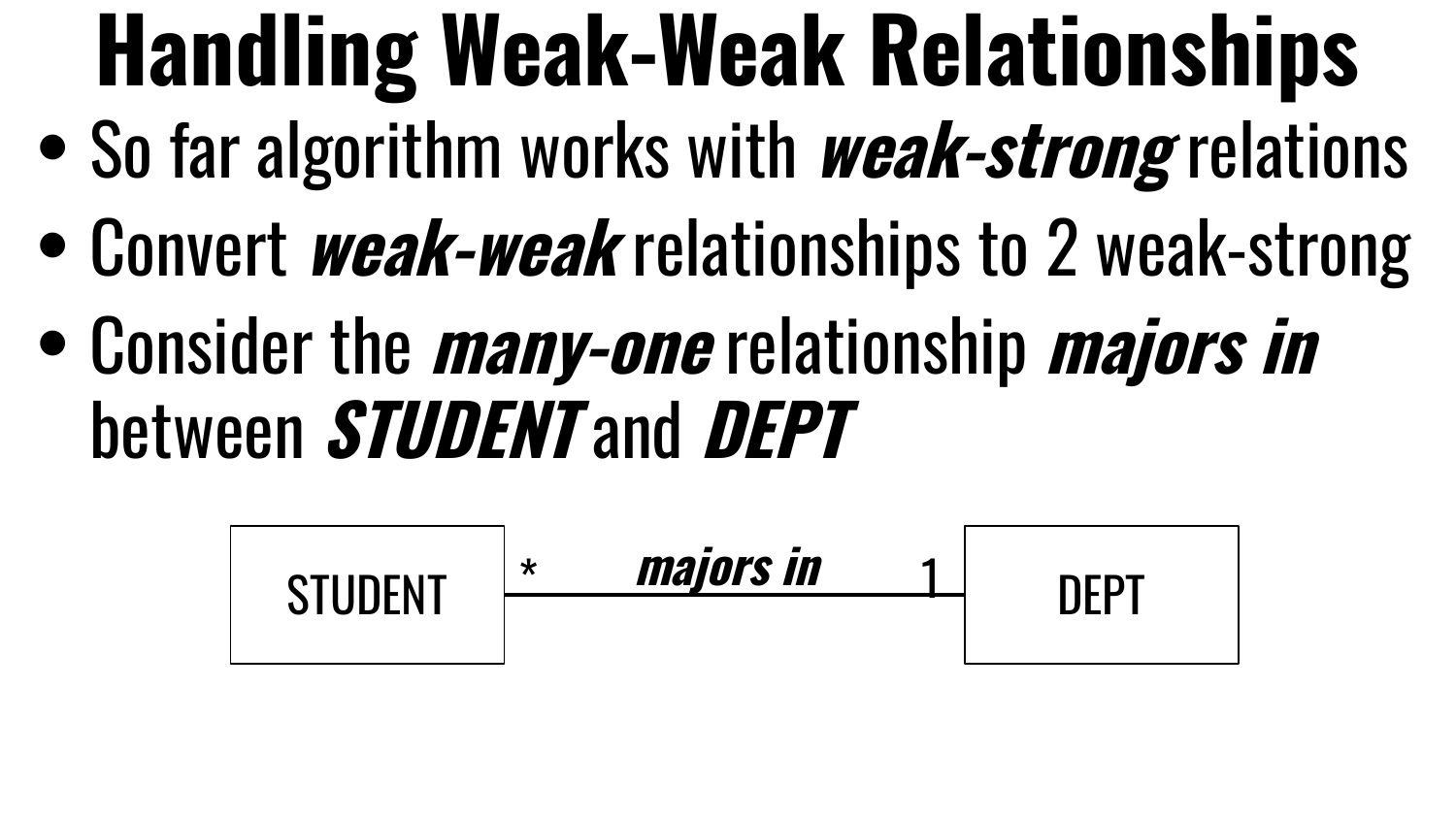

# Handling Weak-Weak Relationships
So far algorithm works with weak-strong relations
Convert weak-weak relationships to 2 weak-strong
Consider the many-one relationship majors in between STUDENT and DEPT
STUDENT
DEPT
majors in
*
1